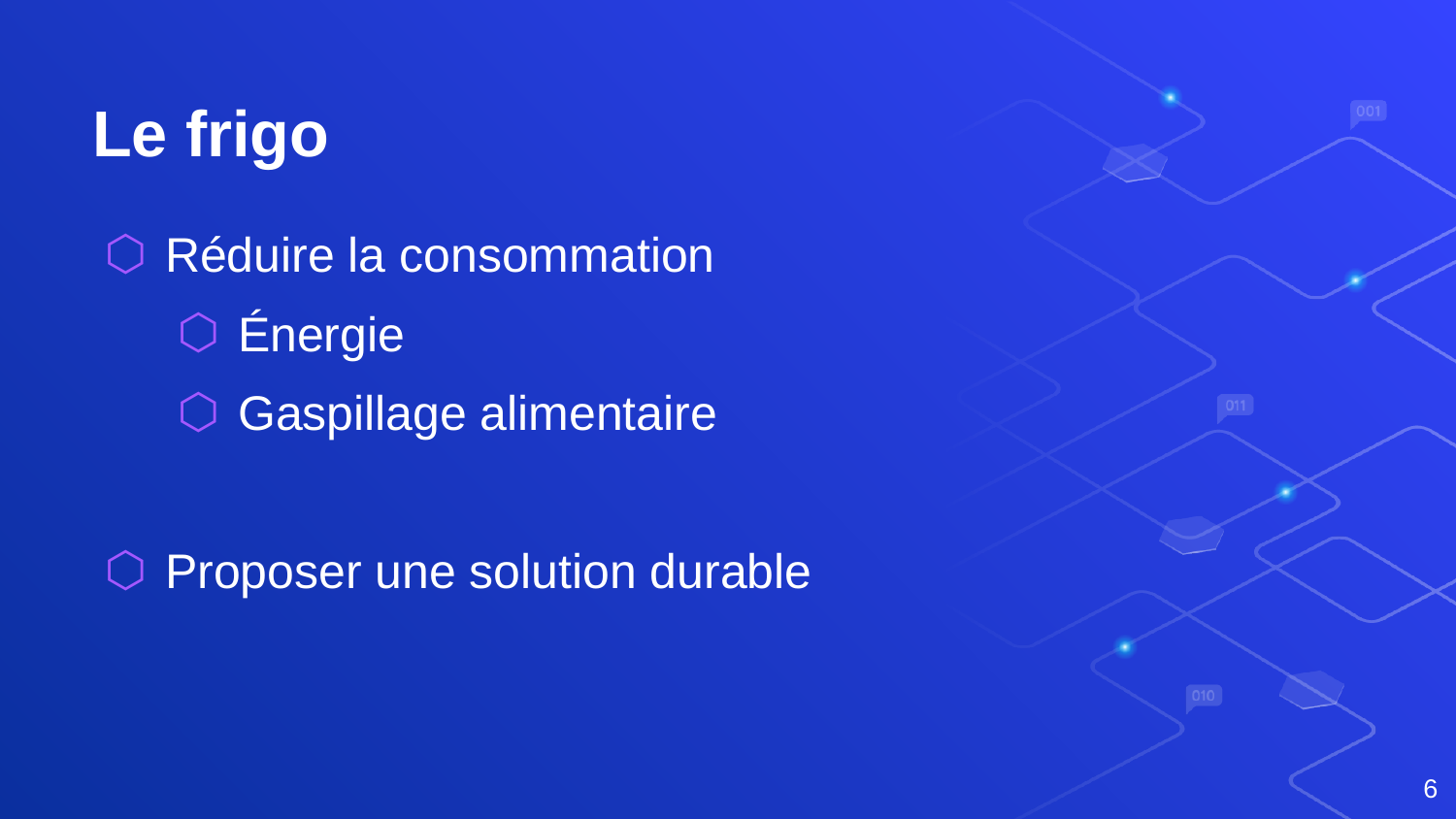

# Le frigo
Réduire la consommation
Énergie
Gaspillage alimentaire

Proposer une solution durable

6